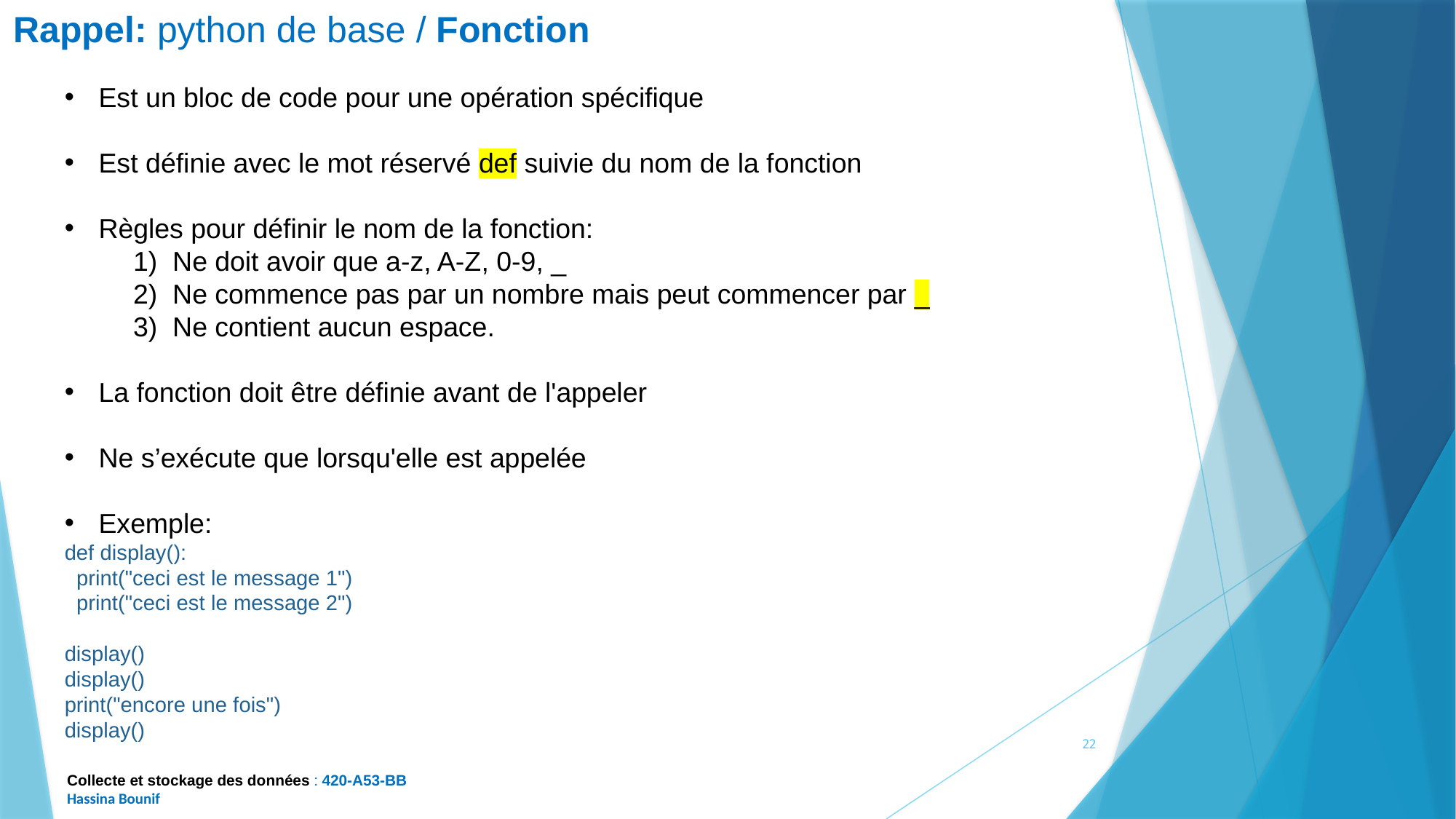

Rappel: python de base / Fonction

Est un bloc de code pour une opération spécifique

Est définie avec le mot réservé def suivie du nom de la fonction

Règles pour définir le nom de la fonction:
         1)  Ne doit avoir que a-z, A-Z, 0-9, _
         2)  Ne commence pas par un nombre mais peut commencer par _
         3)  Ne contient aucun espace.

La fonction doit être définie avant de l'appeler

Ne s’exécute que lorsqu'elle est appelée

Exemple:
def display():
  print("ceci est le message 1")
  print("ceci est le message 2")

display()
display()
print("encore une fois")
display()
22